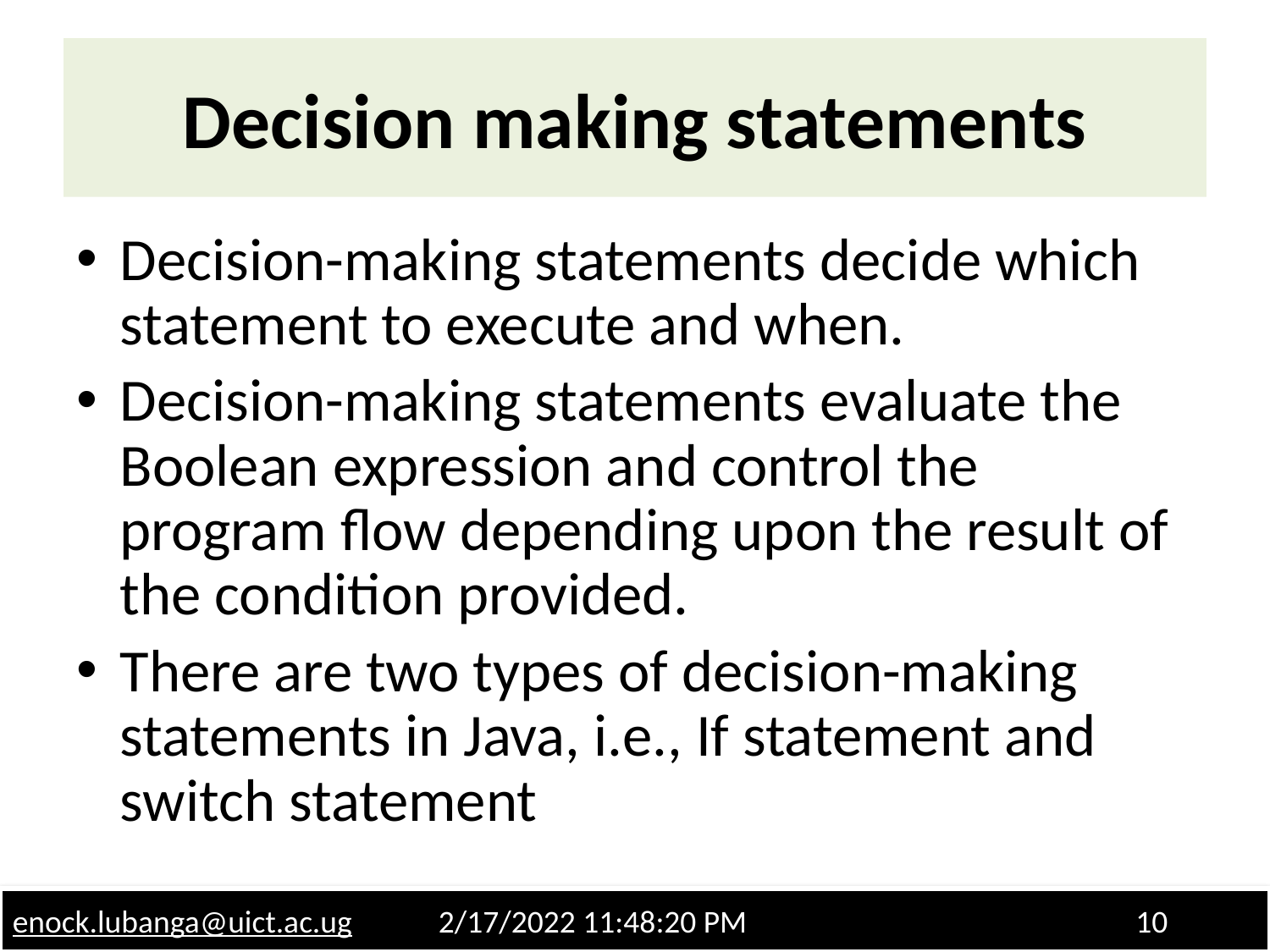

# Decision making statements
Decision-making statements decide which statement to execute and when.
Decision-making statements evaluate the Boolean expression and control the program flow depending upon the result of the condition provided.
There are two types of decision-making statements in Java, i.e., If statement and switch statement